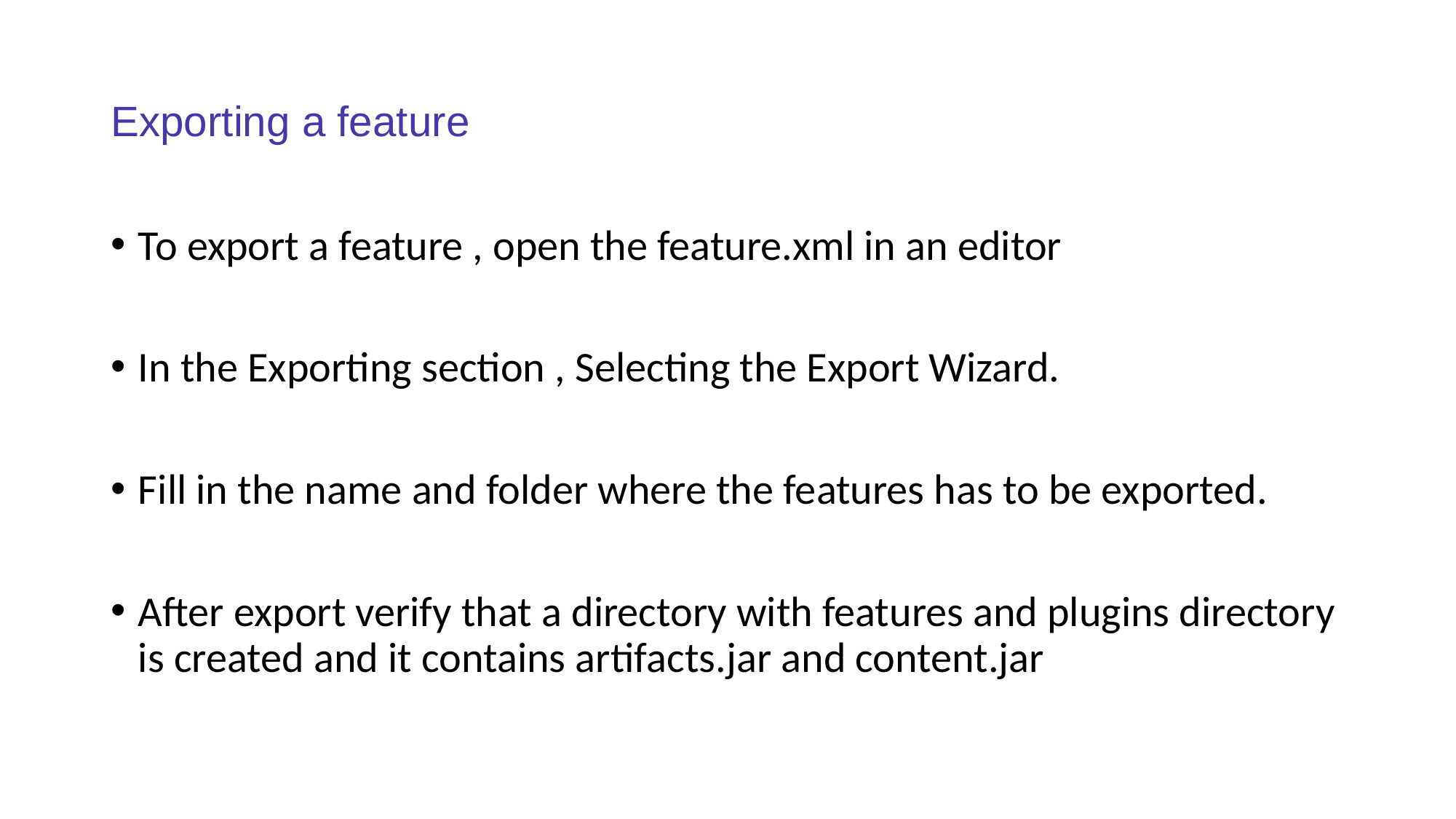

# Exporting a feature
To export a feature , open the feature.xml in an editor

In the Exporting section , Selecting the Export Wizard.

Fill in the name and folder where the features has to be exported.

After export verify that a directory with features and plugins directory is created and it contains artifacts.jar and content.jar